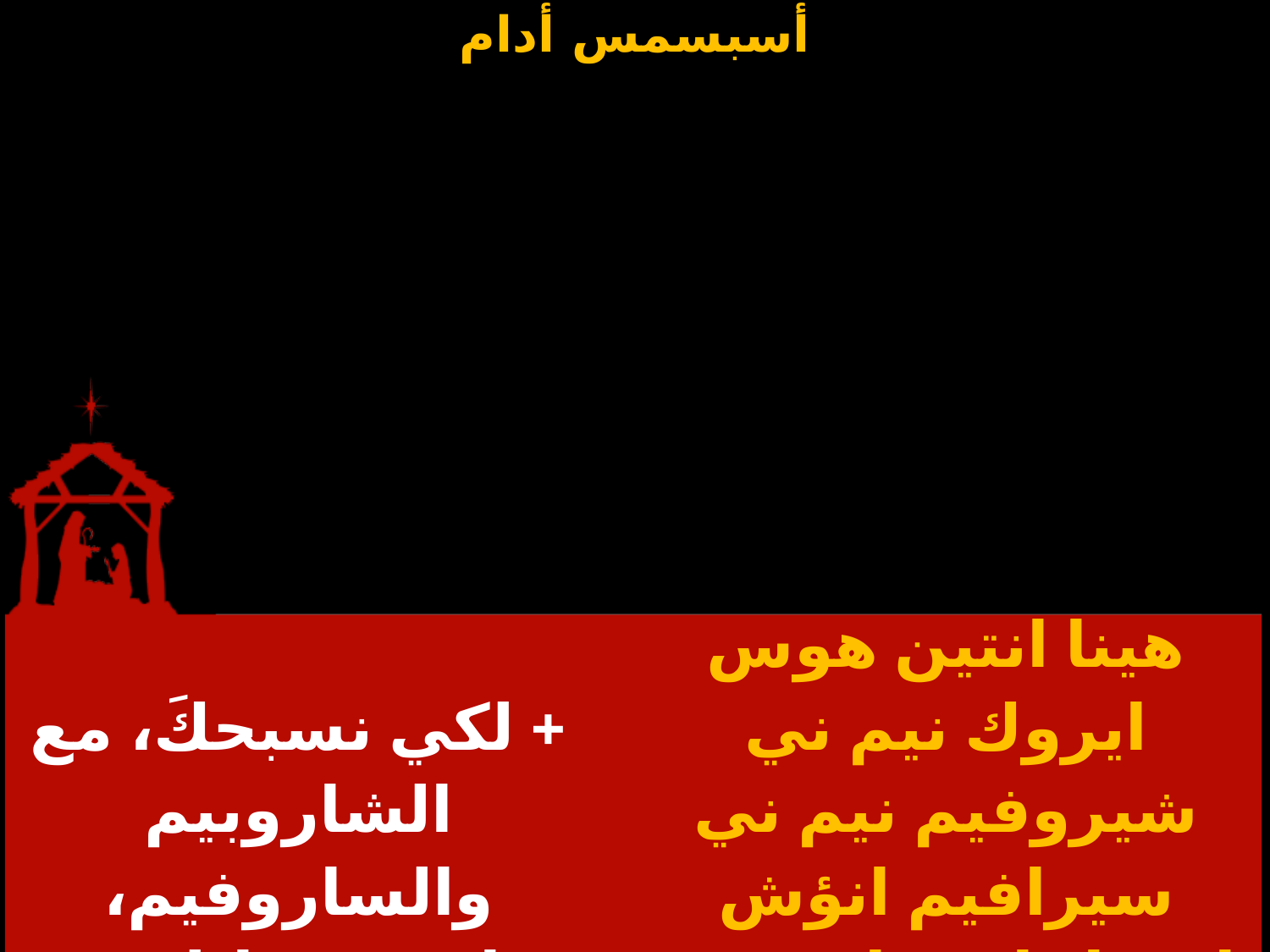

| + لكي نسبحكَ، مع الشاروبيم والساروفيم، صارخين قائلين . | هينا انتين هوس ايروك نيم ني شيروفيم نيم ني سيرافيم انؤش ايفول انجو امموس  . |
| --- | --- |